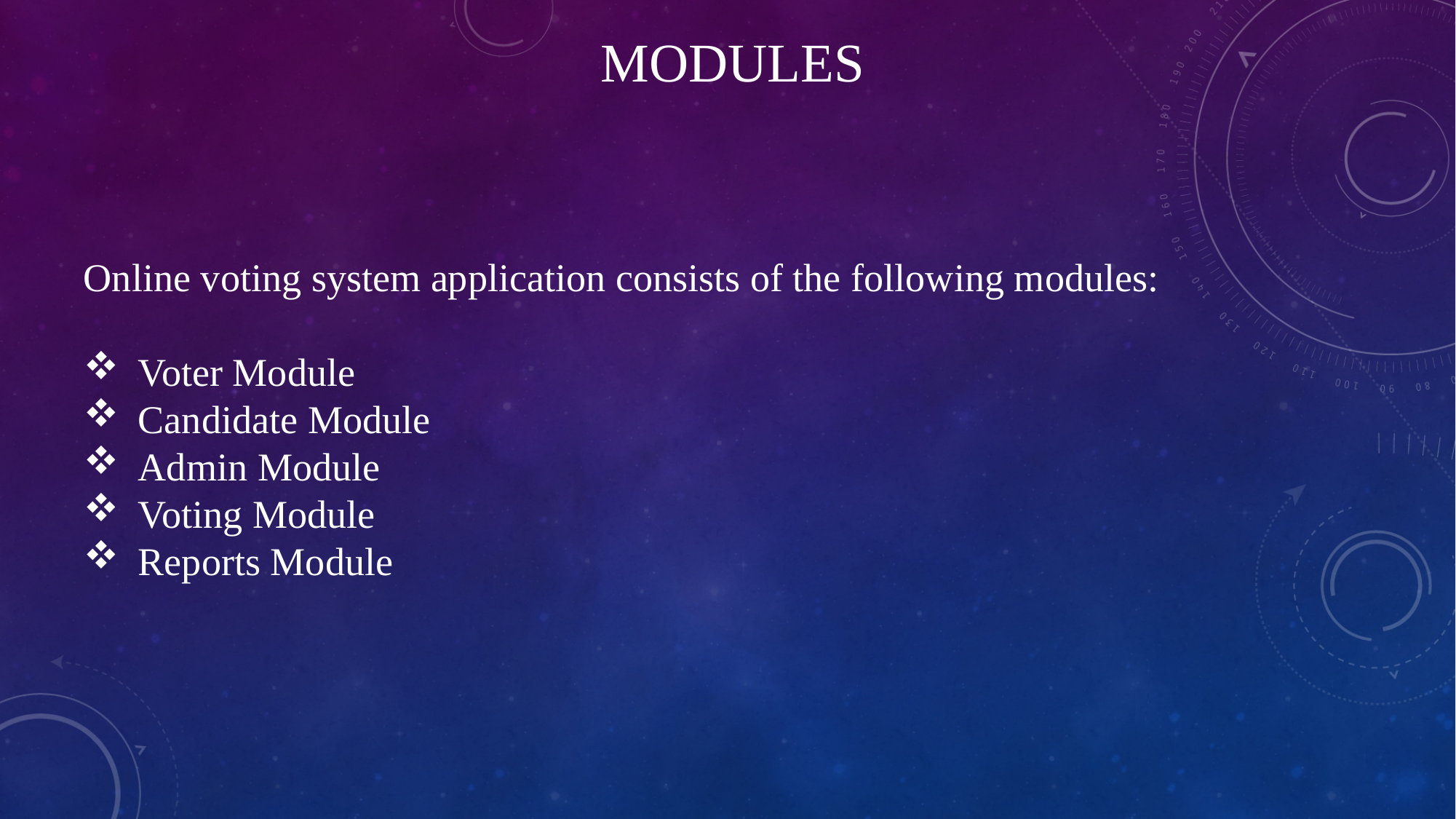

MODULES
Online voting system application consists of the following modules:

Voter Module
Candidate Module
Admin Module
Voting Module
Reports Module